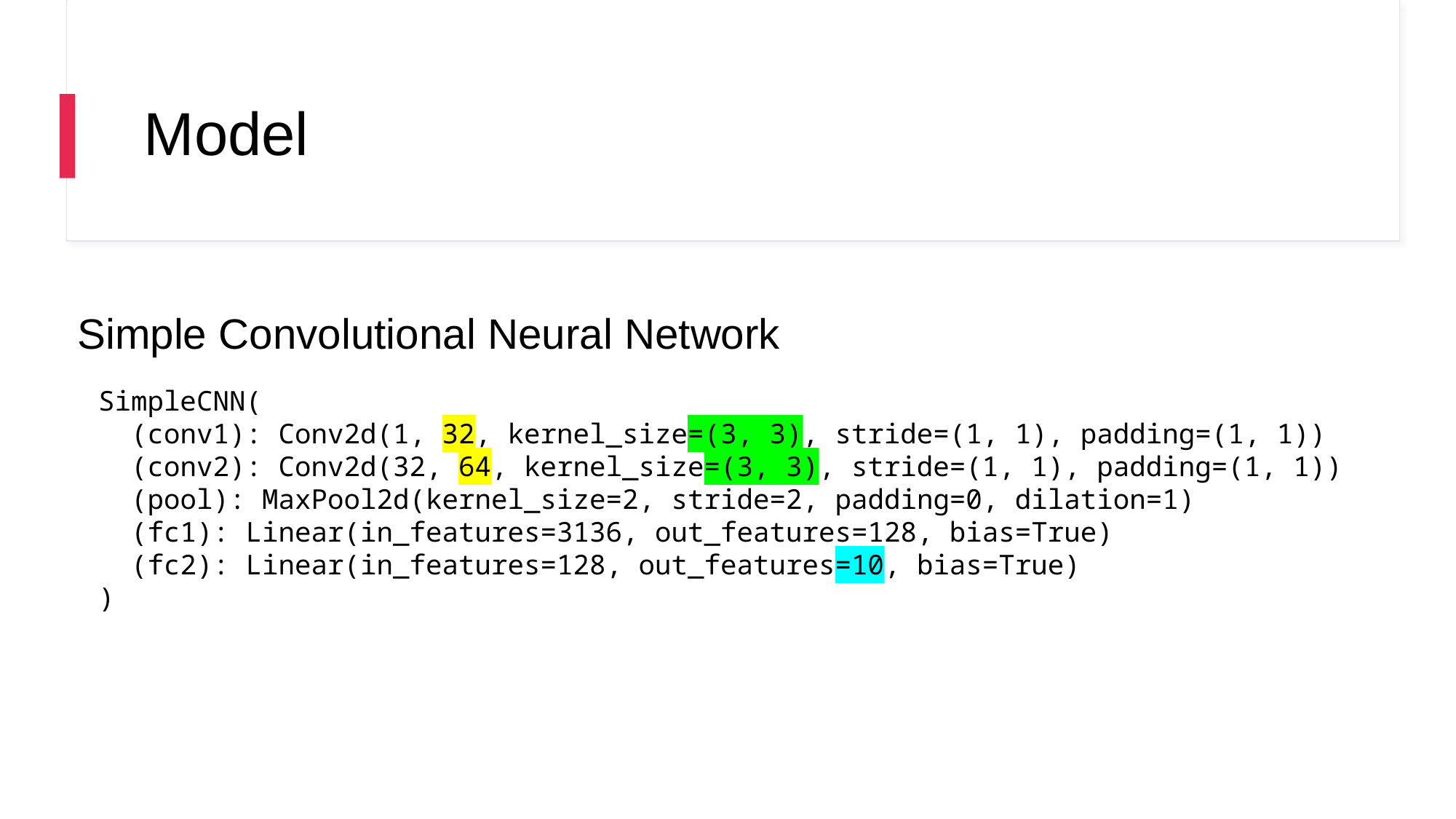

# Model
Simple Convolutional Neural Network

SimpleCNN(
  (conv1): Conv2d(1, 32, kernel_size=(3, 3), stride=(1, 1), padding=(1, 1))
  (conv2): Conv2d(32, 64, kernel_size=(3, 3), stride=(1, 1), padding=(1, 1))
  (pool): MaxPool2d(kernel_size=2, stride=2, padding=0, dilation=1)
  (fc1): Linear(in_features=3136, out_features=128, bias=True)
  (fc2): Linear(in_features=128, out_features=10, bias=True)
)